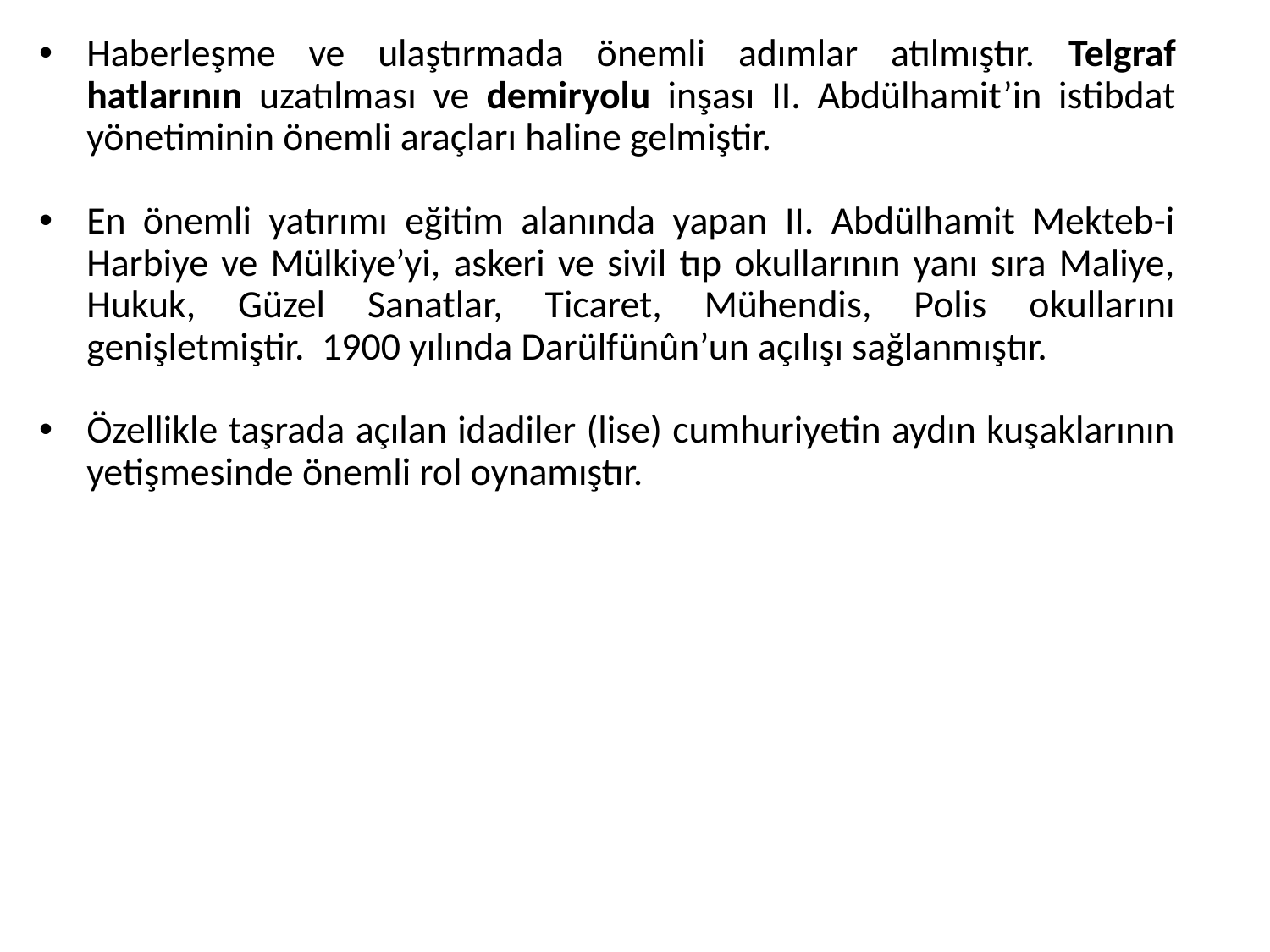

Haberleşme ve ulaştırmada önemli adımlar atılmıştır. Telgraf hatlarının uzatılması ve demiryolu inşası II. Abdülhamit’in istibdat yönetiminin önemli araçları haline gelmiştir.

En önemli yatırımı eğitim alanında yapan II. Abdülhamit Mekteb-i Harbiye ve Mülkiye’yi, askeri ve sivil tıp okullarının yanı sıra Maliye, Hukuk, Güzel Sanatlar, Ticaret, Mühendis, Polis okullarını genişletmiştir.  1900 yılında Darülfünûn’un açılışı sağlanmıştır.

Özellikle taşrada açılan idadiler (lise) cumhuriyetin aydın kuşaklarının yetişmesinde önemli rol oynamıştır.